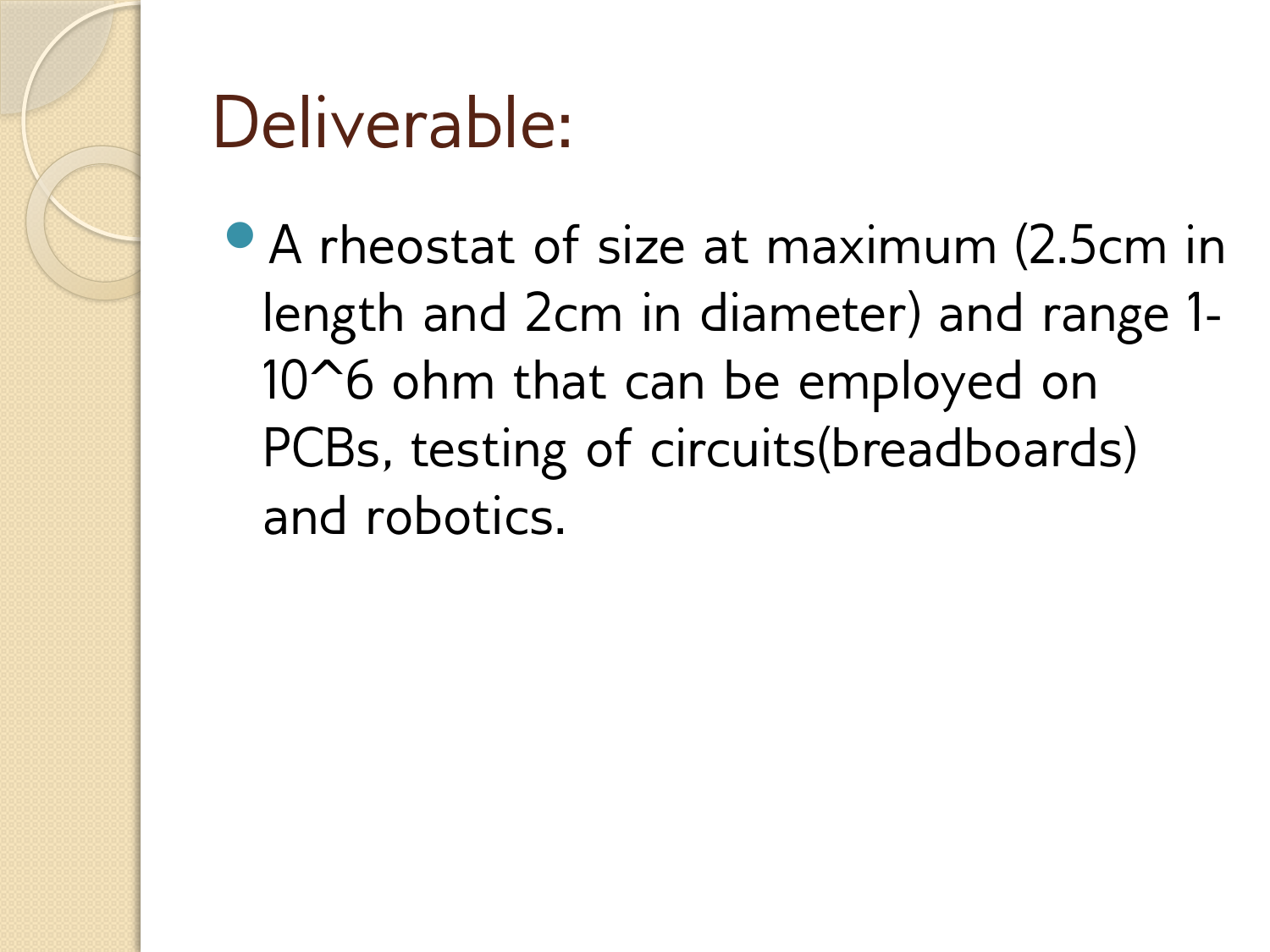

# Deliverable:
A rheostat of size at maximum (2.5cm in length and 2cm in diameter) and range 1-10^6 ohm that can be employed on PCBs, testing of circuits(breadboards) and robotics.